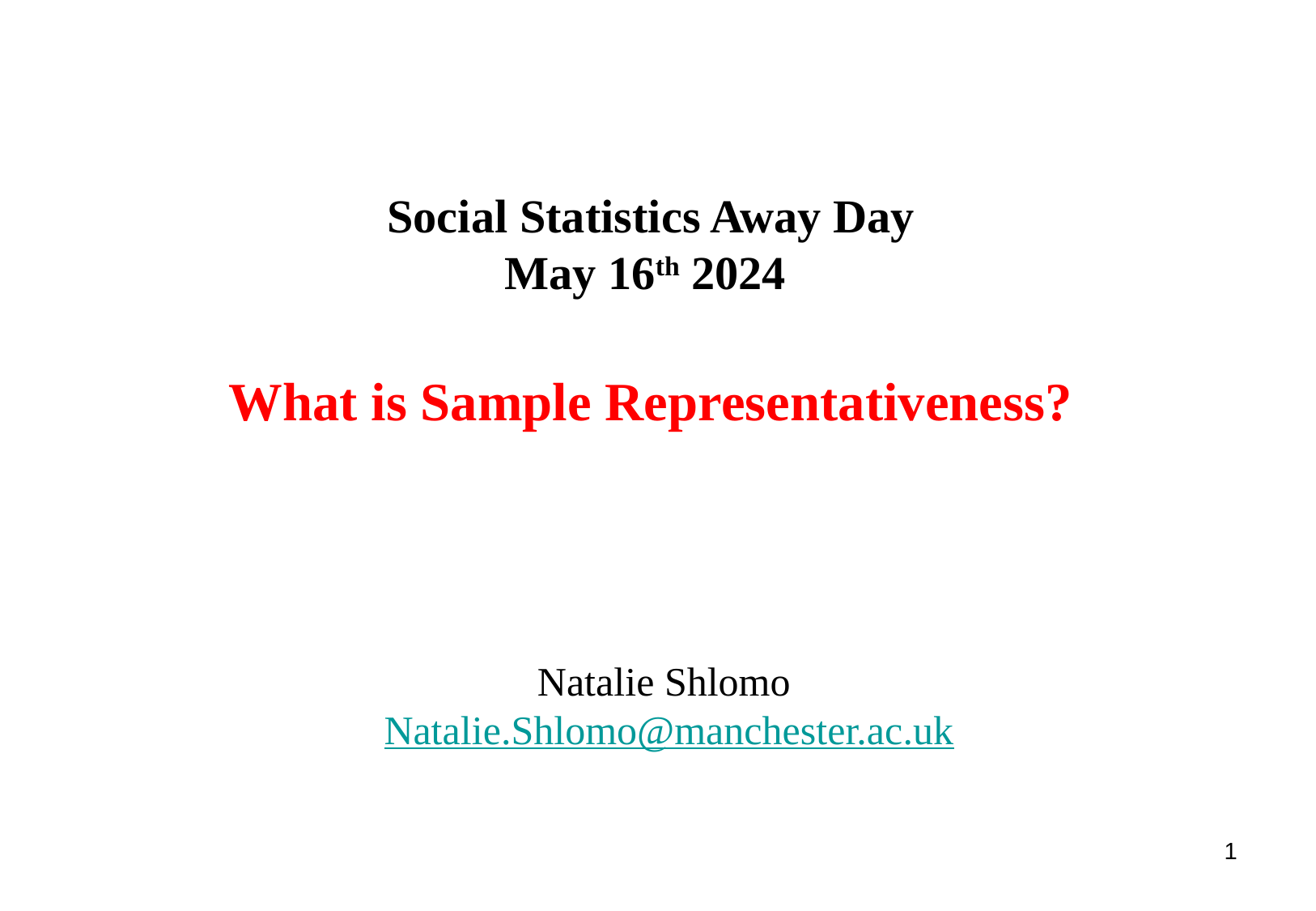

Social Statistics Away Day
May 16th 2024

What is Sample Representativeness?

Natalie Shlomo
Natalie.Shlomo@manchester.ac.uk

1